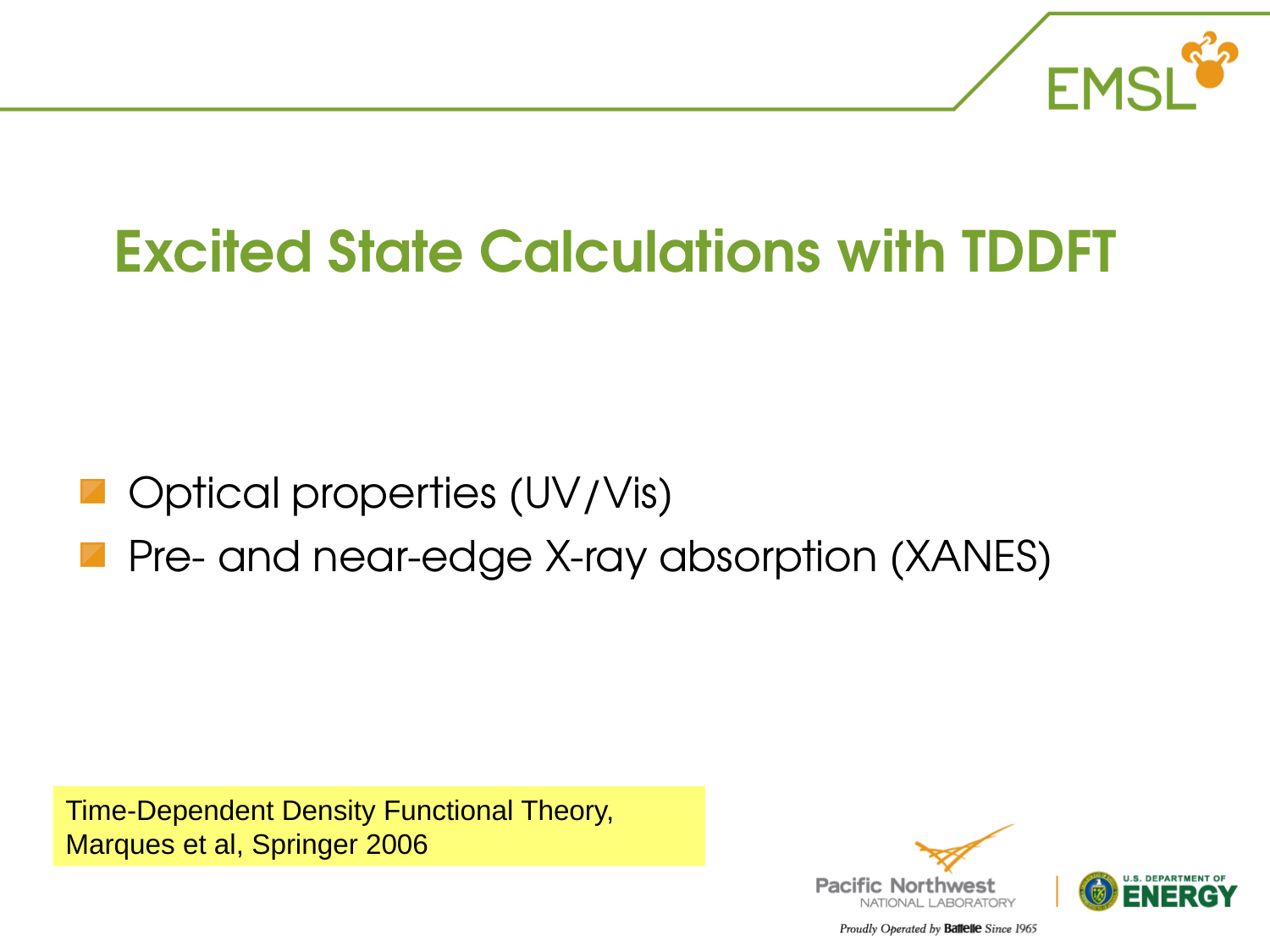

Excited State Calculations with TDDFT
Optical properties (UV/Vis)
Pre- and near-edge X-ray absorption (XANES)

Time-Dependent Density Functional Theory, Marques et al, Springer 2006